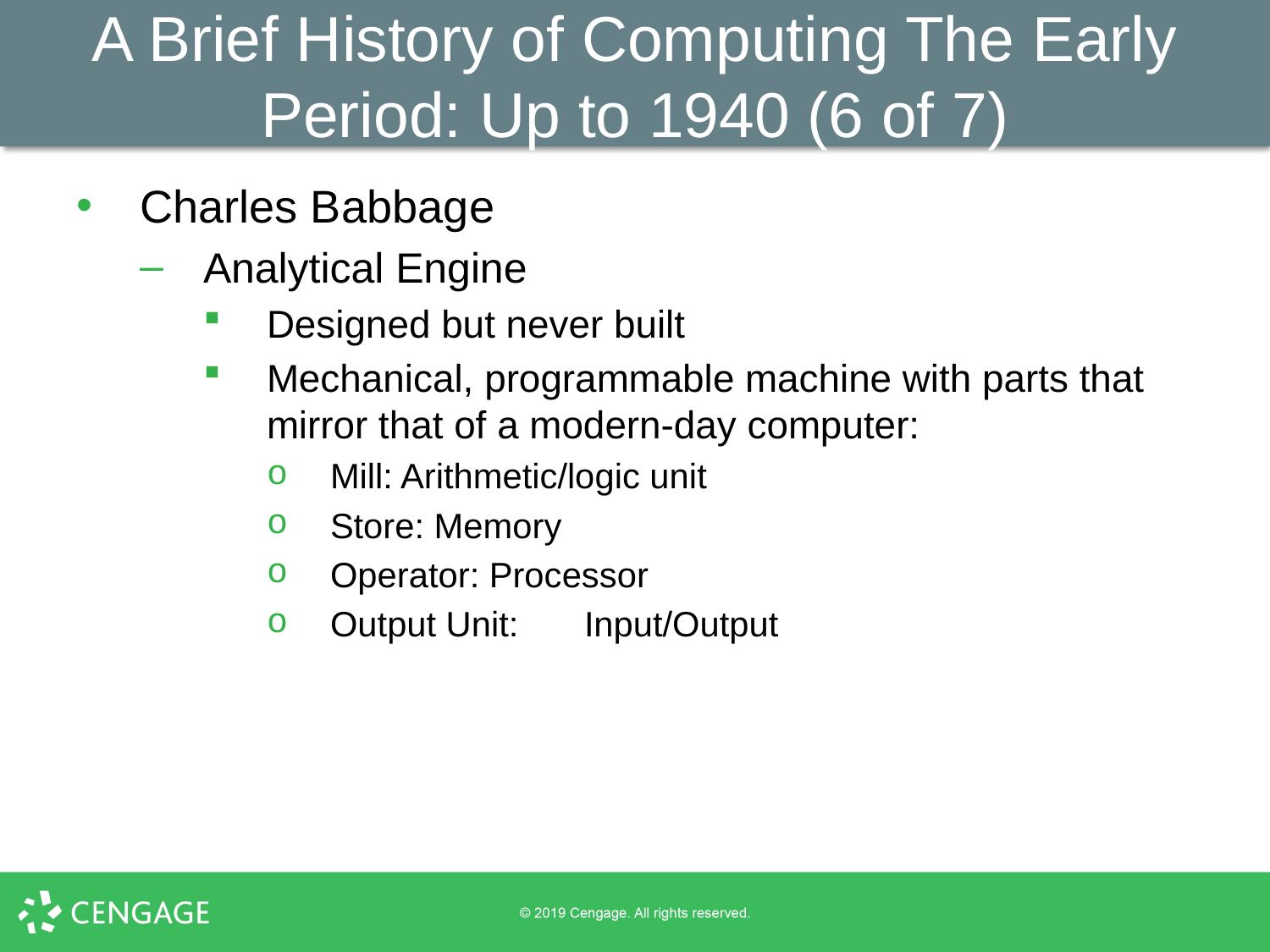

# A Brief History of Computing The Early Period: Up to 1940 (6 of 7)
Charles Babbage
Analytical Engine
Designed but never built
Mechanical, programmable machine with parts that mirror that of a modern-day computer:
Mill: Arithmetic/logic unit
Store: Memory
Operator: Processor
Output Unit:	Input/Output